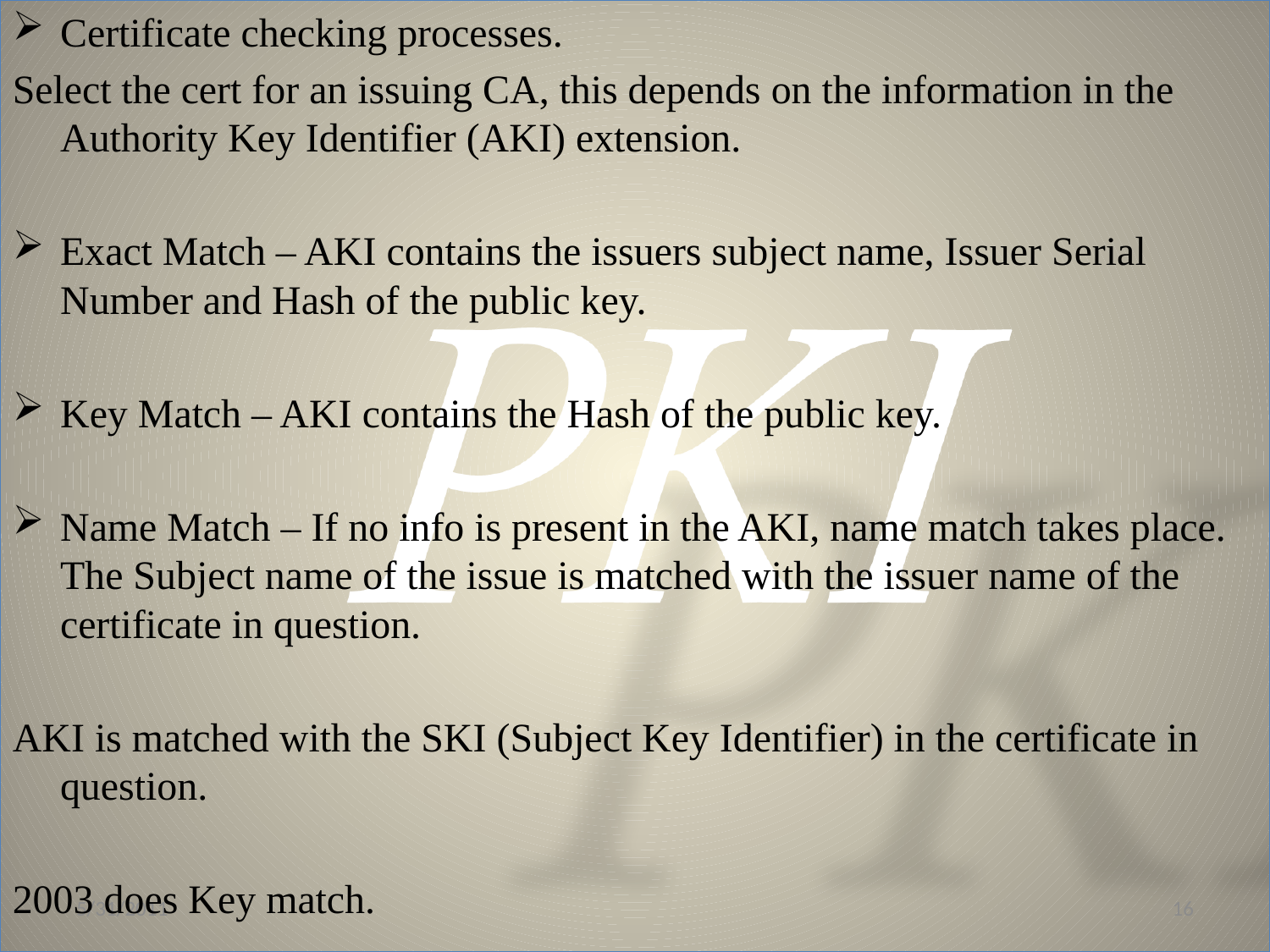

Certificate checking processes.
Select the cert for an issuing CA, this depends on the information in the Authority Key Identifier (AKI) extension.

Exact Match – AKI contains the issuers subject name, Issuer Serial Number and Hash of the public key.

Key Match – AKI contains the Hash of the public key.

Name Match – If no info is present in the AKI, name match takes place. The Subject name of the issue is matched with the issuer name of the certificate in question.

AKI is matched with the SKI (Subject Key Identifier) in the certificate in question.

2003 does Key match.